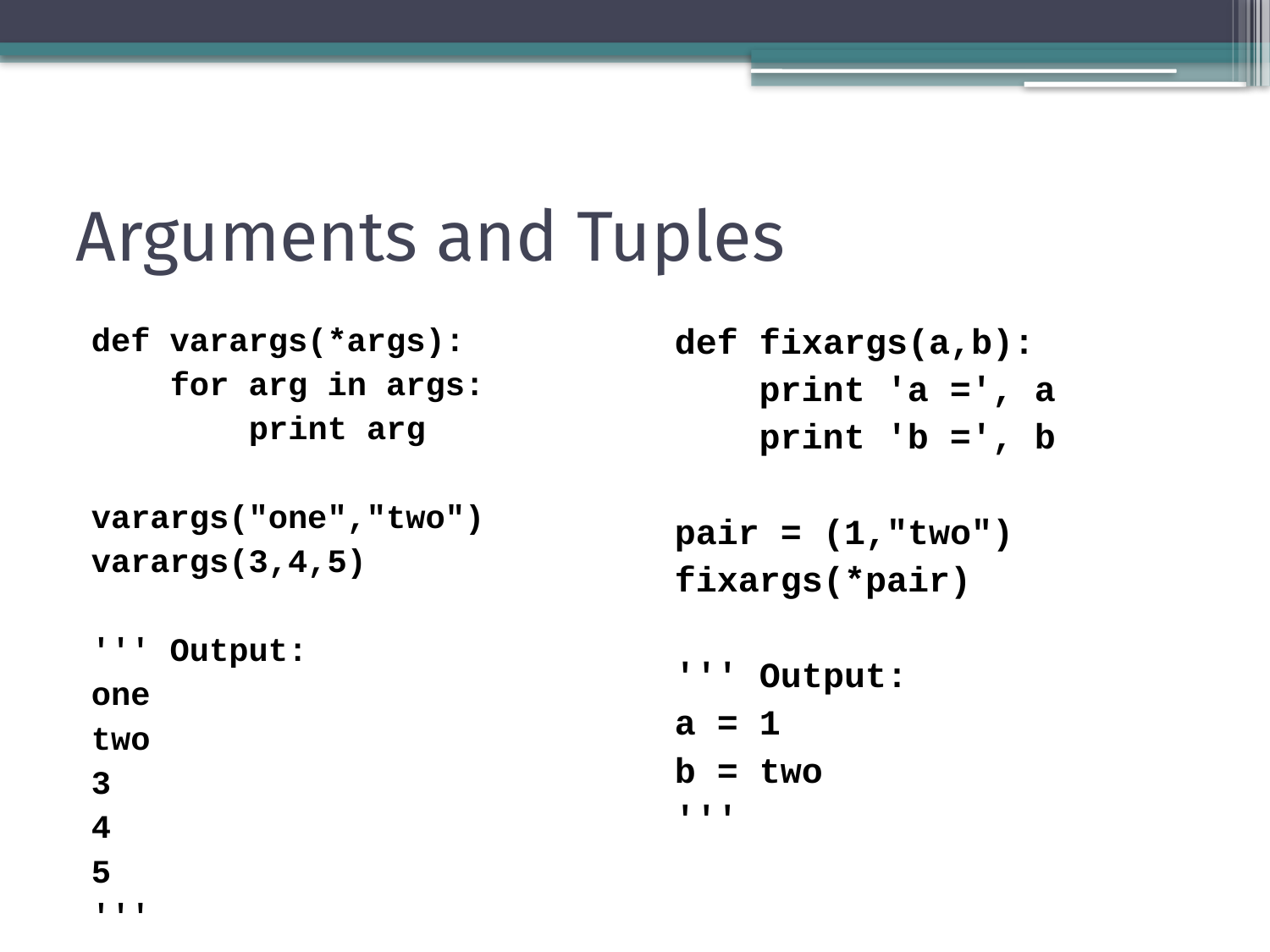

# Arguments and Tuples
def varargs(*args):
    for arg in args:
        print arg

varargs("one","two")
varargs(3,4,5)

''' Output:
one
two
3
4
5
'''

def fixargs(a,b):
    print 'a =', a
    print 'b =', b

pair = (1,"two")
fixargs(*pair)

''' Output:
a = 1
b = two
'''